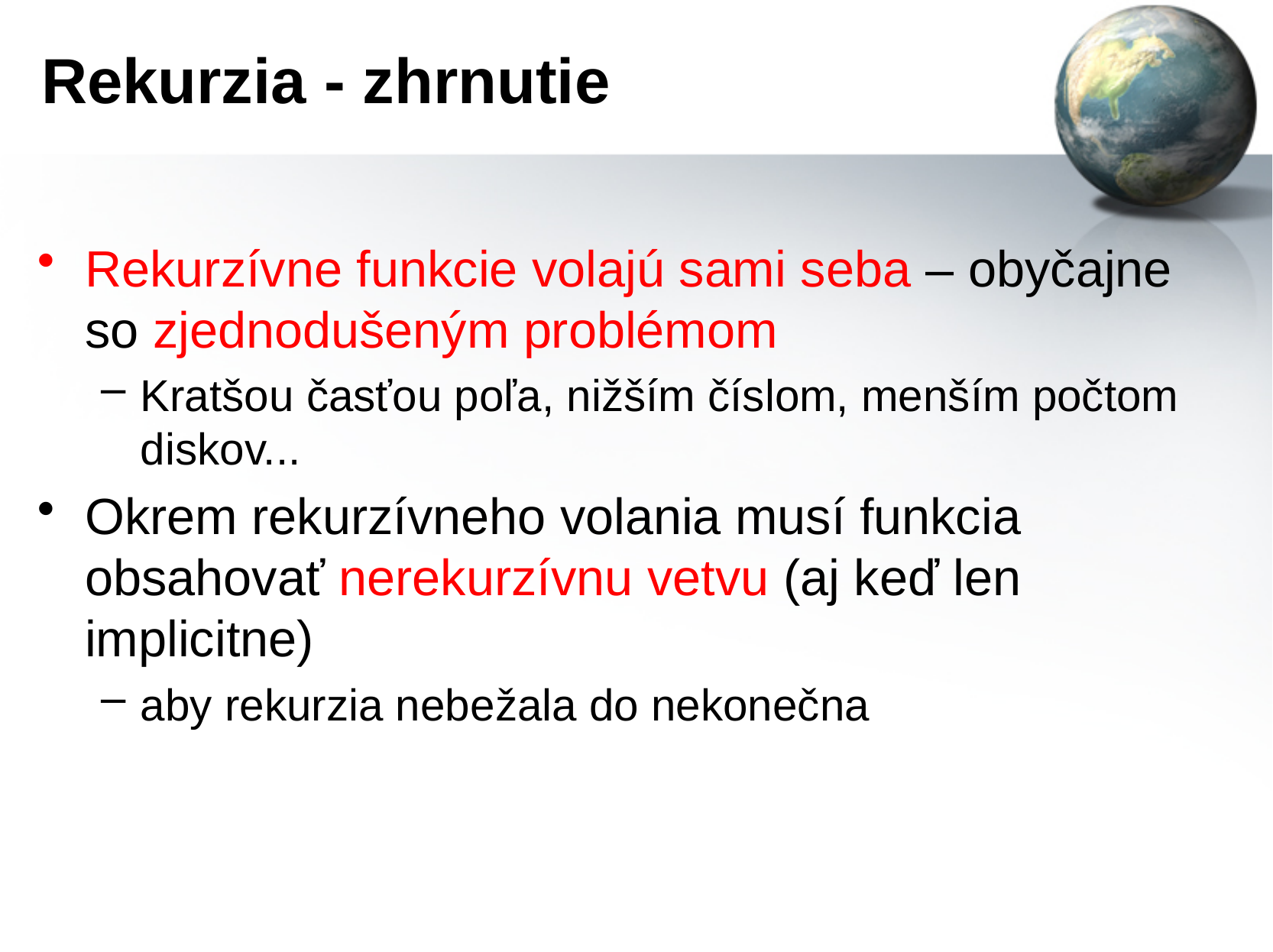

# Rekurzia - zhrnutie
Rekurzívne funkcie volajú sami seba – obyčajne so zjednodušeným problémom
Kratšou časťou poľa, nižším číslom, menším počtom diskov...
Okrem rekurzívneho volania musí funkcia obsahovať nerekurzívnu vetvu (aj keď len implicitne)
aby rekurzia nebežala do nekonečna